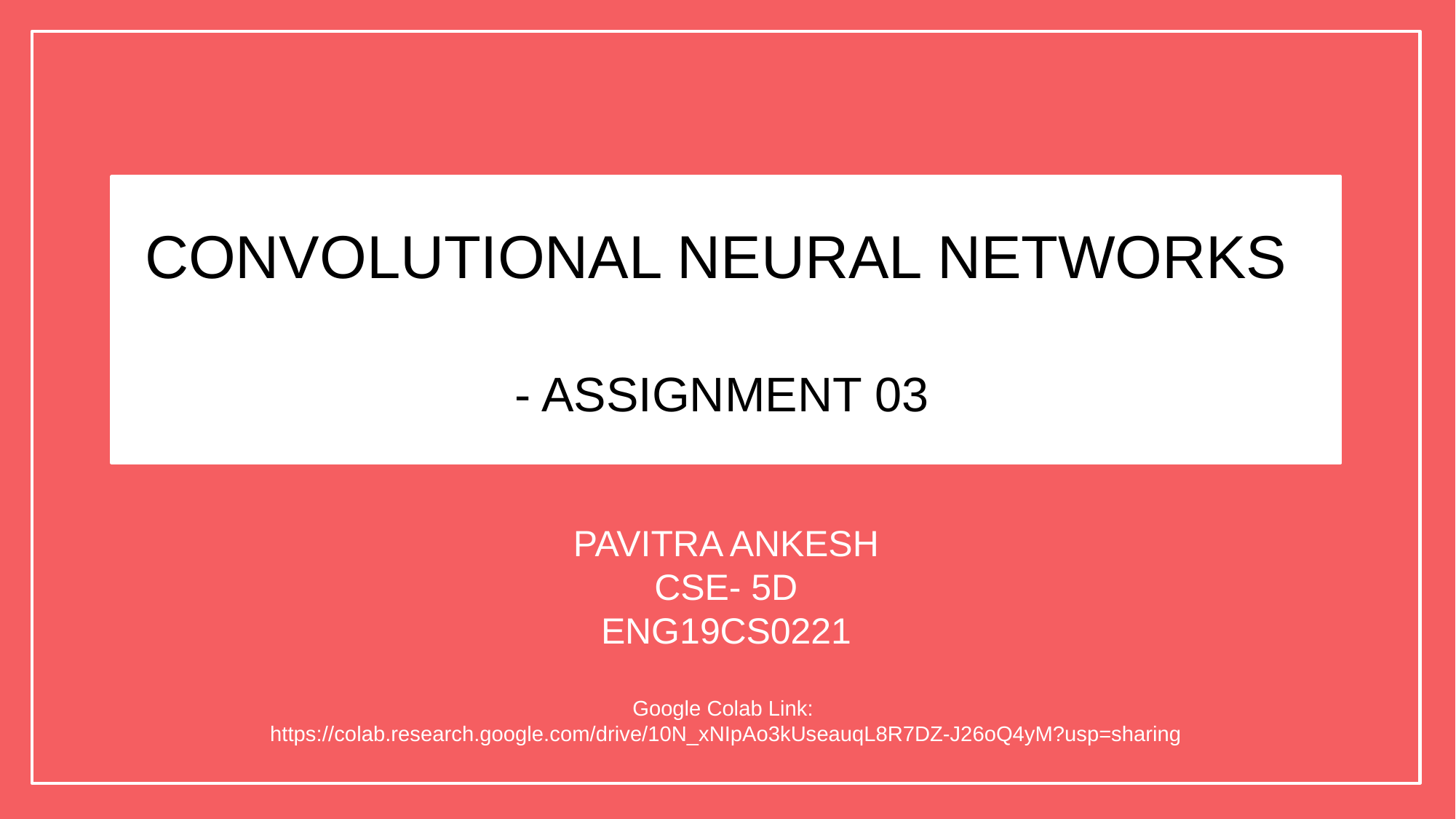

CONVOLUTIONAL NEURAL NETWORKS

- ASSIGNMENT 03
#
PAVITRA ANKESH
CSE- 5D
ENG19CS0221

Google Colab Link:
https://colab.research.google.com/drive/10N_xNIpAo3kUseauqL8R7DZ-J26oQ4yM?usp=sharing